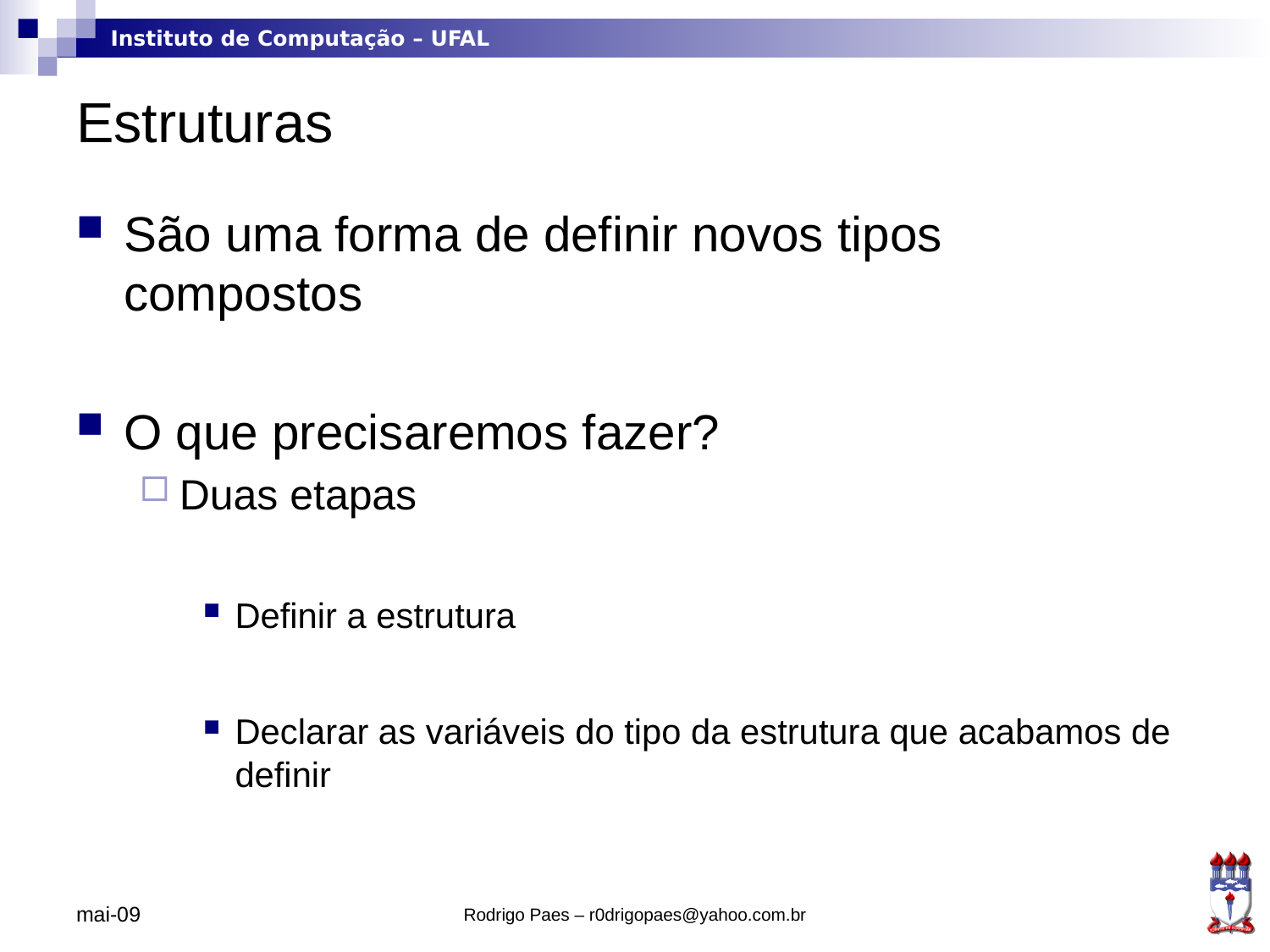

# Estruturas
São uma forma de definir novos tipos compostos

O que precisaremos fazer?
Duas etapas

Definir a estrutura

Declarar as variáveis do tipo da estrutura que acabamos de definir

mai-09
Rodrigo Paes – r0drigopaes@yahoo.com.br